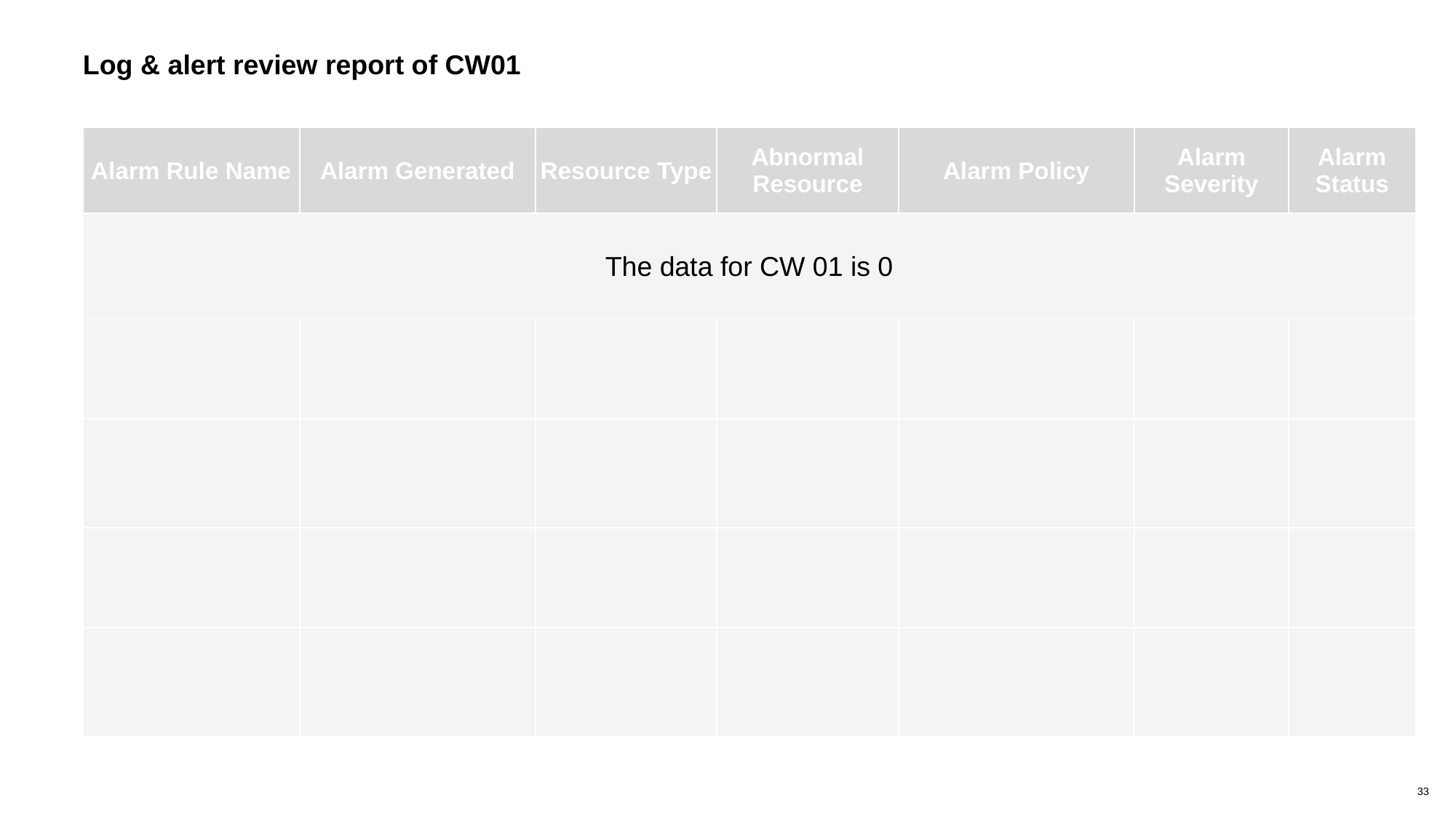

# Log & alert review report of CW01
| Alarm Rule Name | Alarm Generated | Resource Type | Abnormal Resource | Alarm Policy | Alarm Severity | Alarm Status |
| --- | --- | --- | --- | --- | --- | --- |
| The data for CW 01 is 0 |  |  |  |  |  |  |
|  |  |  |  |  |  |  |
|  |  |  |  |  |  |  |
|  |  |  |  |  |  |  |
|  |  |  |  |  |  |  |